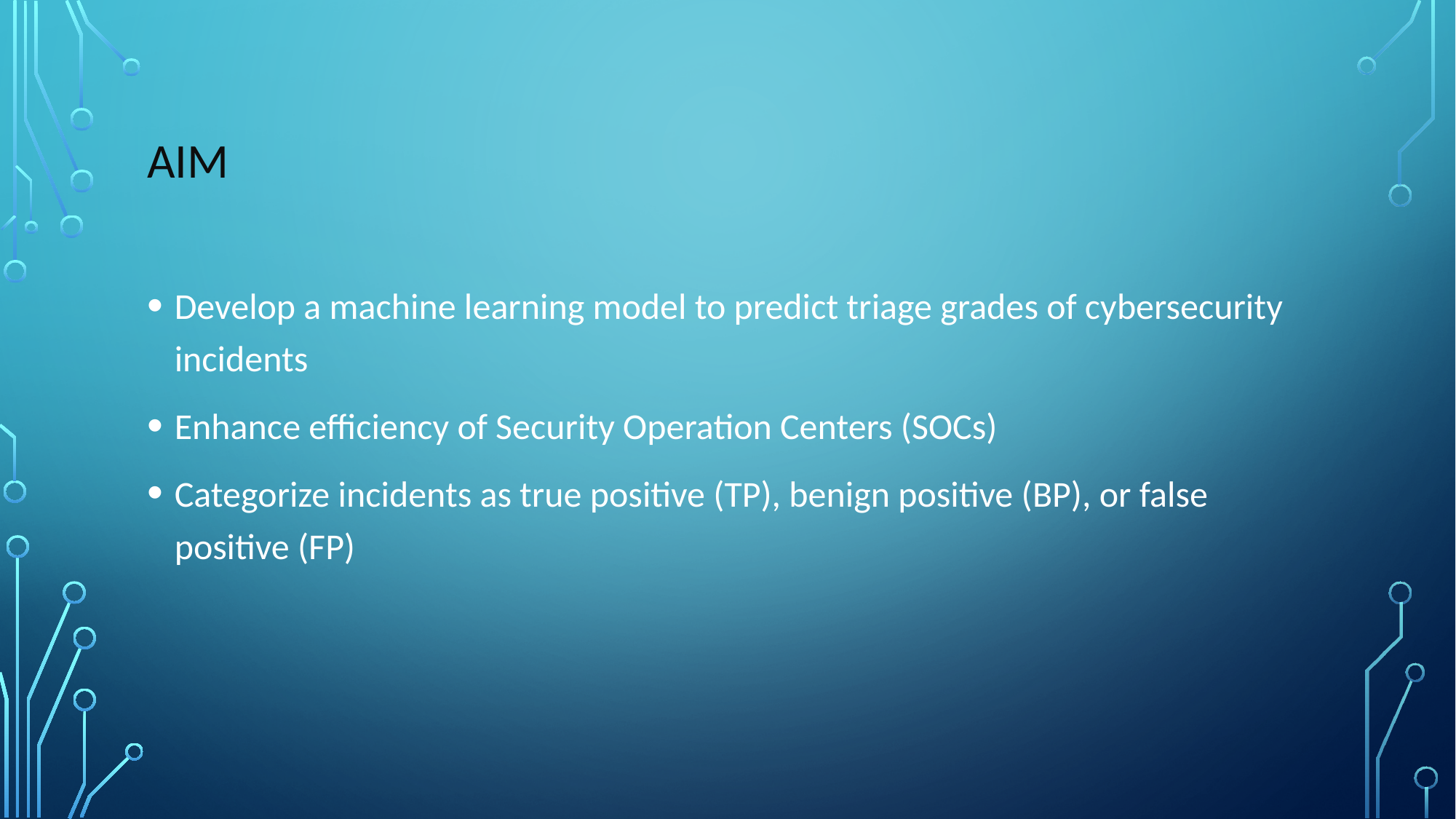

# Aim
Develop a machine learning model to predict triage grades of cybersecurity incidents
Enhance efficiency of Security Operation Centers (SOCs)
Categorize incidents as true positive (TP), benign positive (BP), or false positive (FP)